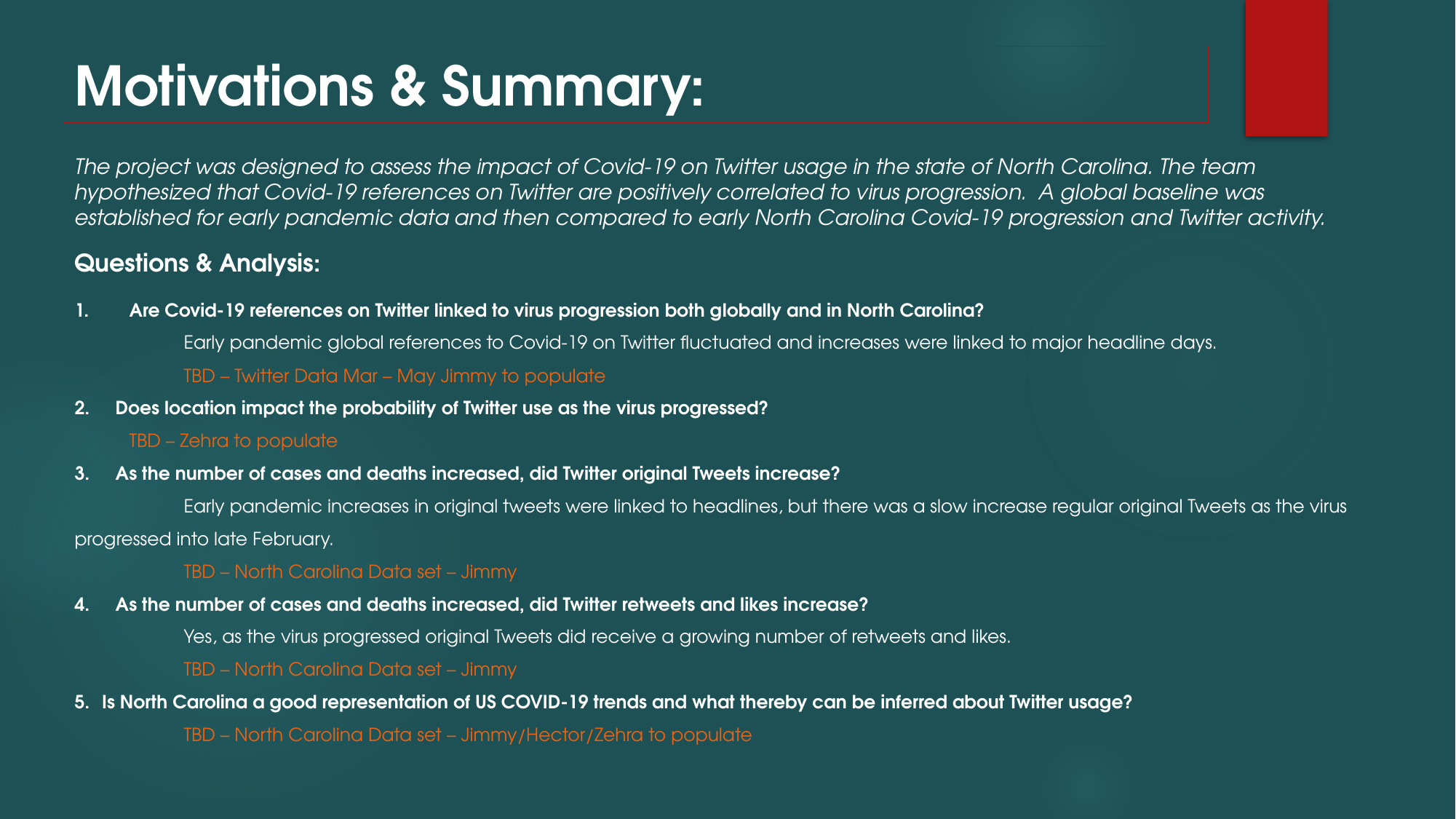

Motivations & Summary:
# The project was designed to assess the impact of Covid-19 on Twitter usage in the state of North Carolina. The team hypothesized that Covid-19 references on Twitter are positively correlated to virus progression.  A global baseline was established for early pandemic data and then compared to early North Carolina Covid-19 progression and Twitter activity.
Questions & Analysis:
Are Covid-19 references on Twitter linked to virus progression both globally and in North Carolina?
	Early pandemic global references to Covid-19 on Twitter fluctuated and increases were linked to major headline days.
	TBD – Twitter Data Mar – May Jimmy to populate
Does location impact the probability of Twitter use as the virus progressed?
TBD – Zehra to populate
As the number of cases and deaths increased, did Twitter original Tweets increase?
	Early pandemic increases in original tweets were linked to headlines, but there was a slow increase regular original Tweets as the virus 	progressed into late February.
	TBD – North Carolina Data set – Jimmy
As the number of cases and deaths increased, did Twitter retweets and likes increase?
	Yes, as the virus progressed original Tweets did receive a growing number of retweets and likes.
	TBD – North Carolina Data set – Jimmy
Is North Carolina a good representation of US COVID-19 trends and what thereby can be inferred about Twitter usage?
	TBD – North Carolina Data set – Jimmy/Hector/Zehra to populate